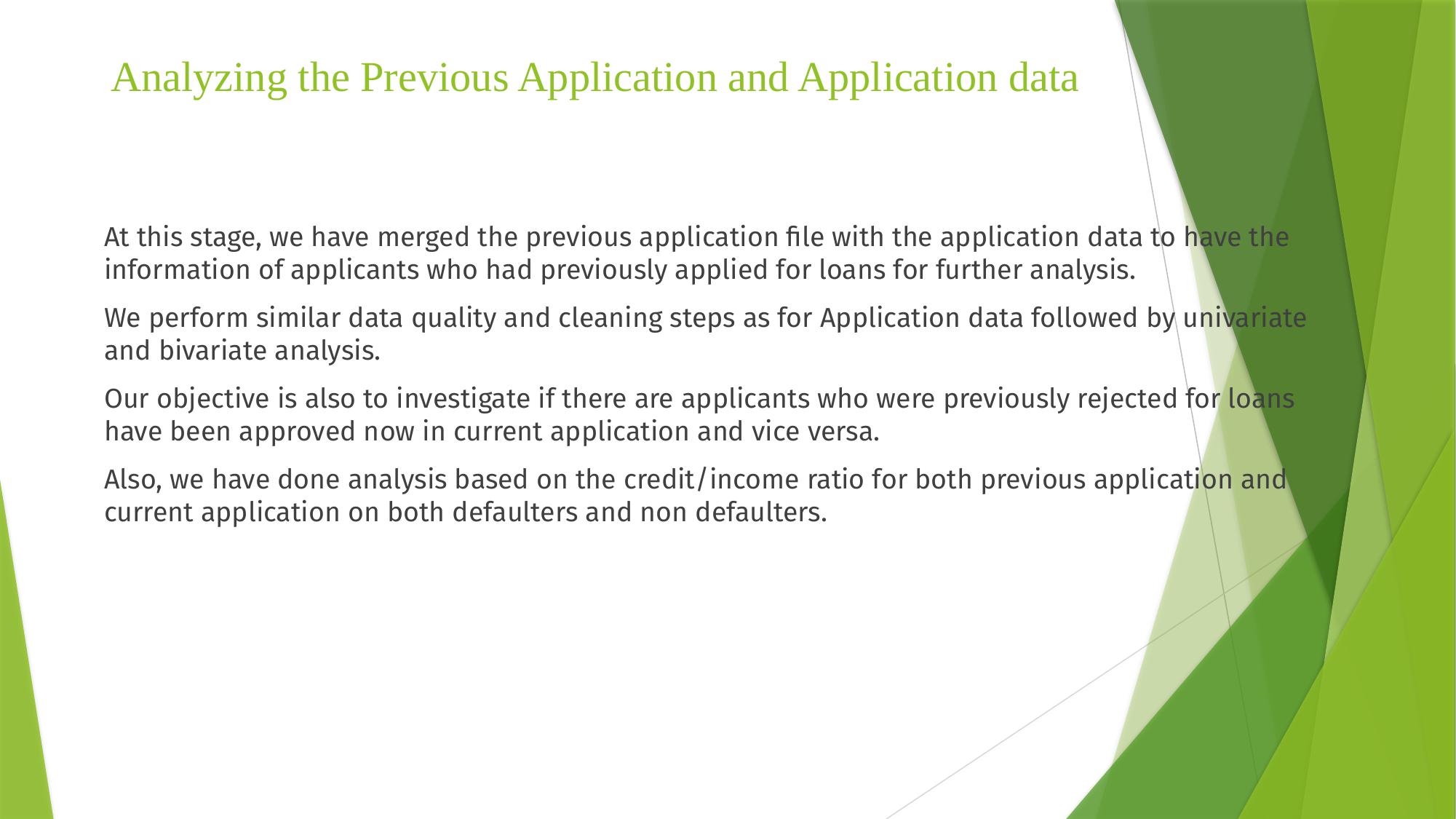

# Analyzing the Previous Application and Application data
At this stage, we have merged the previous application file with the application data to have the information of applicants who had previously applied for loans for further analysis.
We perform similar data quality and cleaning steps as for Application data followed by univariate and bivariate analysis.
Our objective is also to investigate if there are applicants who were previously rejected for loans have been approved now in current application and vice versa.
Also, we have done analysis based on the credit/income ratio for both previous application and current application on both defaulters and non defaulters.